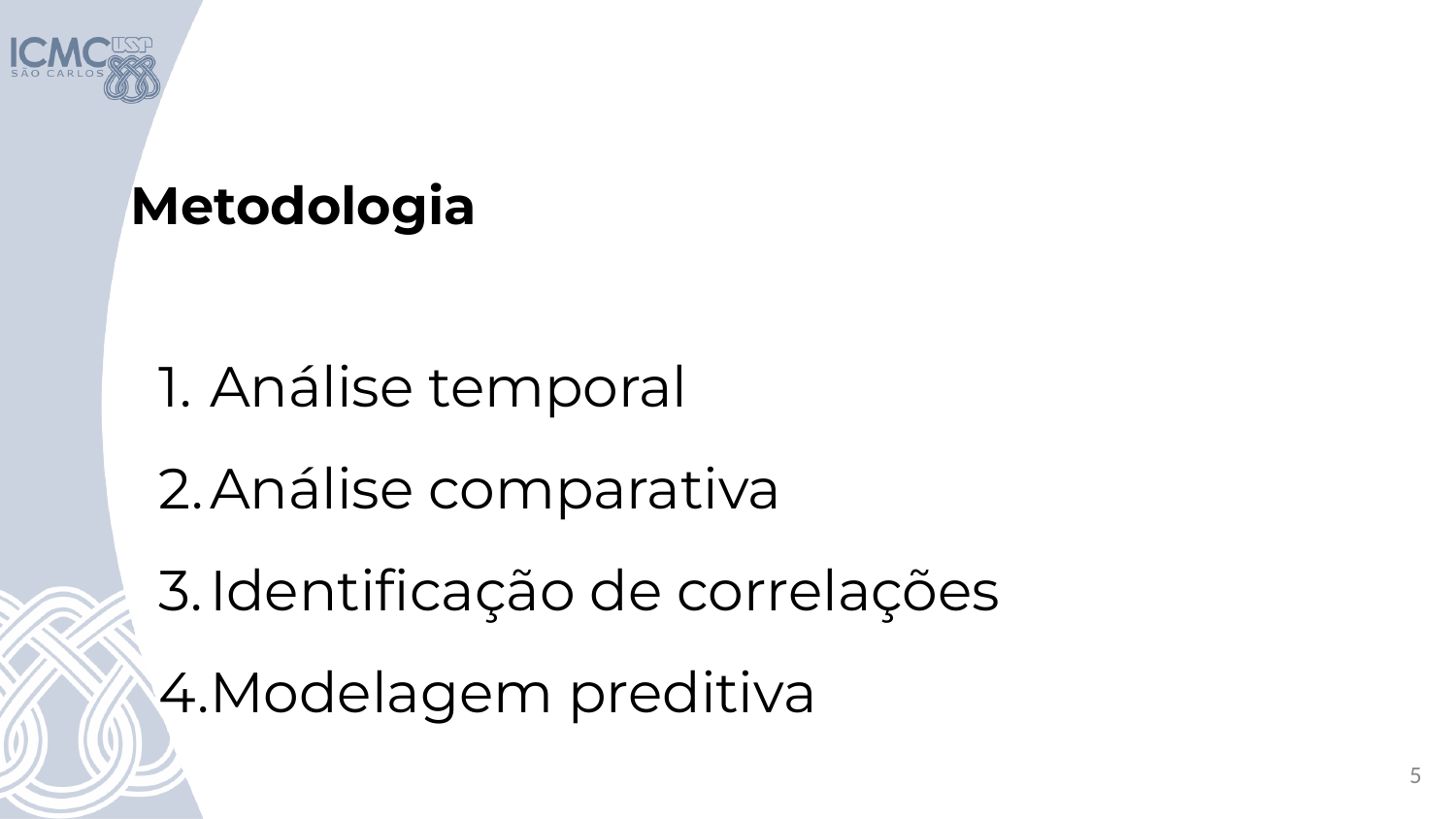

# Metodologia
Análise temporal
Análise comparativa
Identificação de correlações
Modelagem preditiva
5